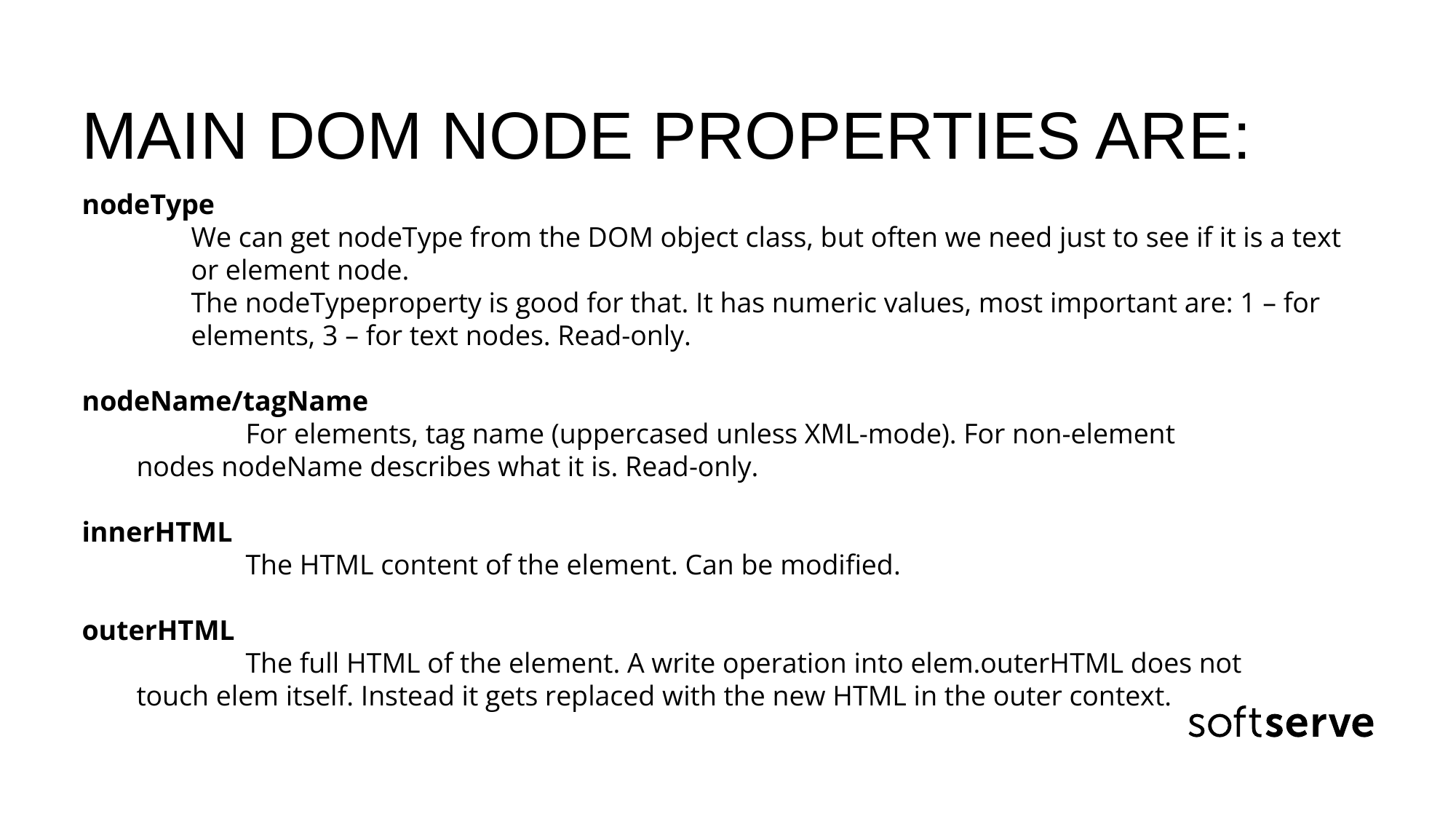

MAIN DOM NODE PROPERTIES ARE:

nodeType
	We can get nodeType from the DOM object class, but often we need just to see if it is a text 	or element node.
	The nodeTypeproperty is good for that. It has numeric values, most important are: 1 – for 	elements, 3 – for text nodes. Read-only.

nodeName/tagName
	For elements, tag name (uppercased unless XML-mode). For non-element 	nodes nodeName describes what it is. Read-only.

innerHTML
	The HTML content of the element. Can be modified.

outerHTML
	The full HTML of the element. A write operation into elem.outerHTML does not 	touch elem itself. Instead it gets replaced with the new HTML in the outer context.